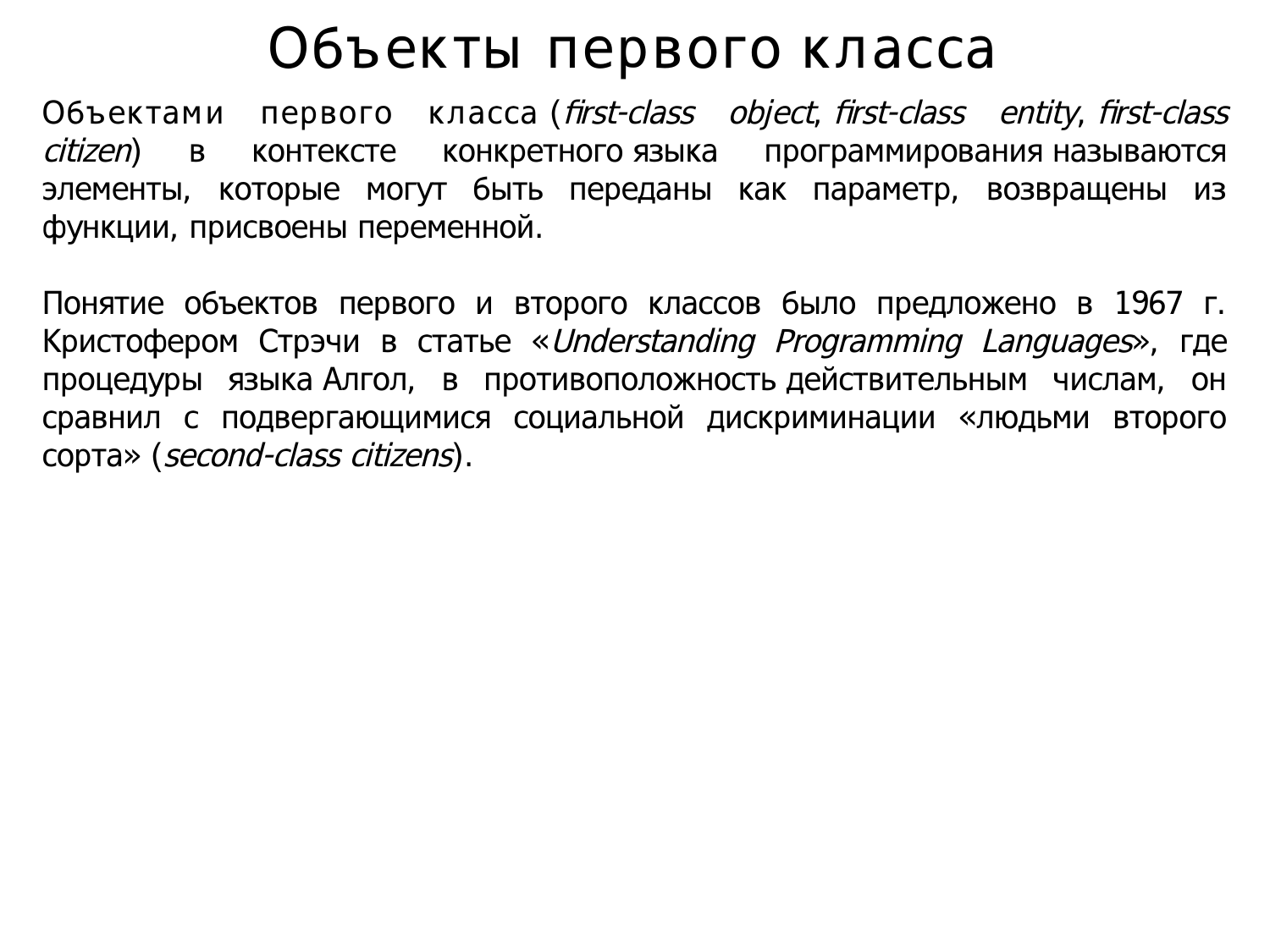

Объекты первого класса
Объектами первого класса (first-class object, first-class entity, first-class citizen) в контексте конкретного языка программирования называются элементы, которые могут быть переданы как параметр, возвращены из функции, присвоены переменной.

Понятие объектов первого и второго классов было предложено в 1967 г. Кристофером Стрэчи в статье «Understanding Programming Languages», где процедуры языка Алгол, в противоположность действительным числам, он сравнил с подвергающимися социальной дискриминации «людьми второго сорта» (second-class citizens).